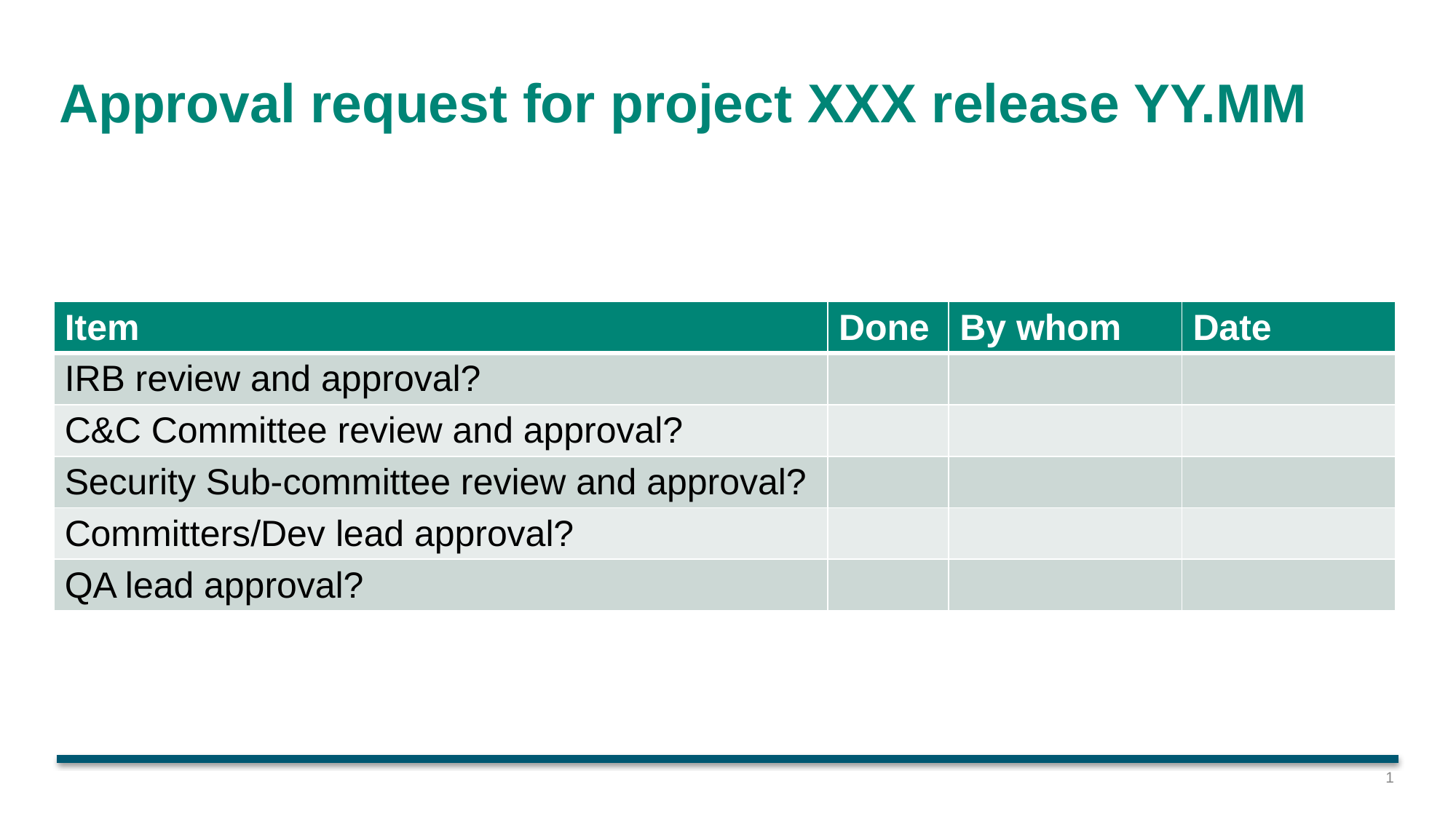

# Approval request for project XXX release YY.MM

| Item | Done | By whom | Date |
| --- | --- | --- | --- |
| IRB review and approval? |  |  |  |
| C&C Committee review and approval? |  |  |  |
| Security Sub-committee review and approval? |  |  |  |
| Committers/Dev lead approval? |  |  |  |
| QA lead approval? |  |  |  |